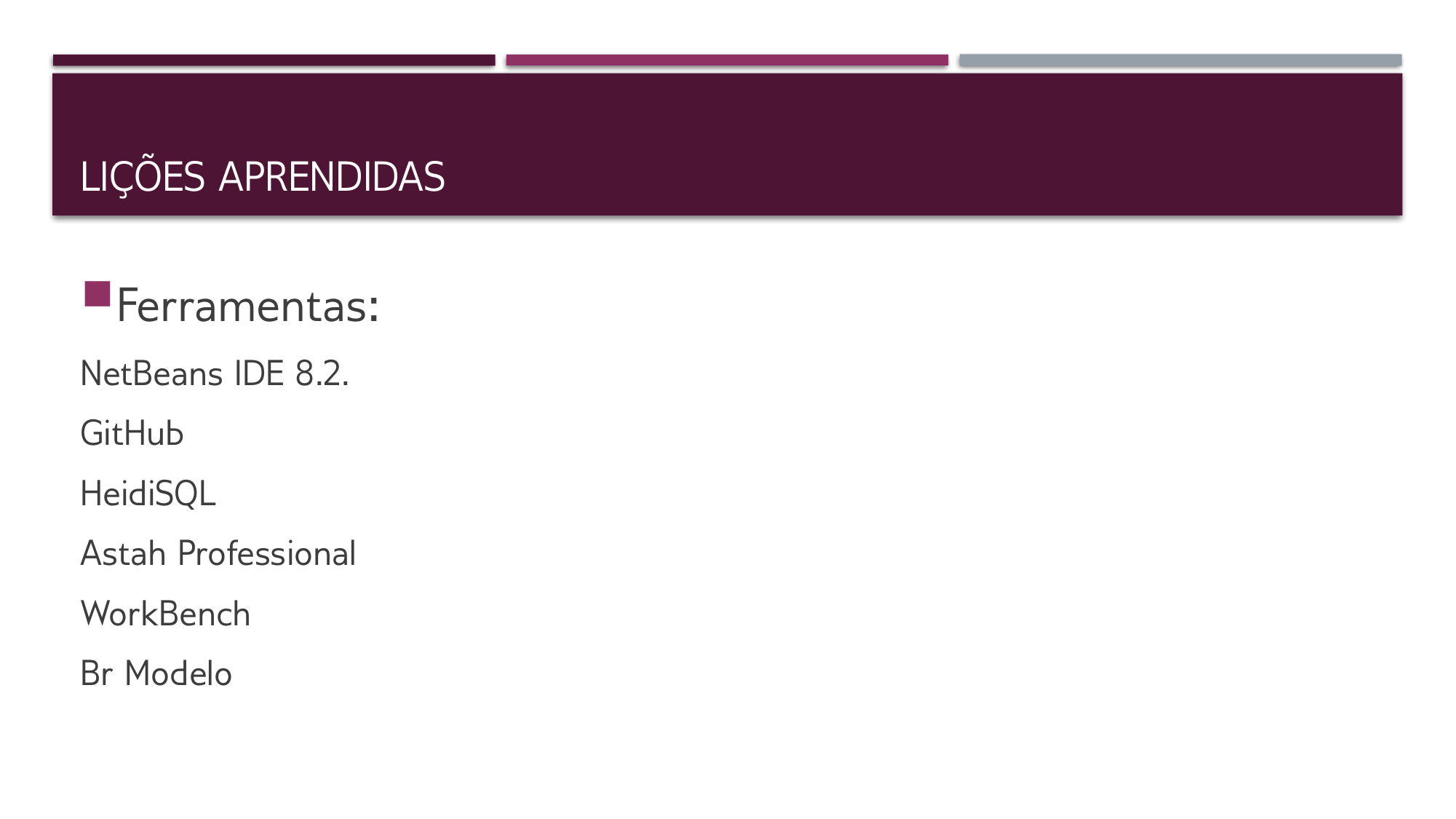

# lições aprendidas
Ferramentas:
NetBeans IDE 8.2.
GitHub
HeidiSQL
Astah Professional
WorkBench
Br Modelo